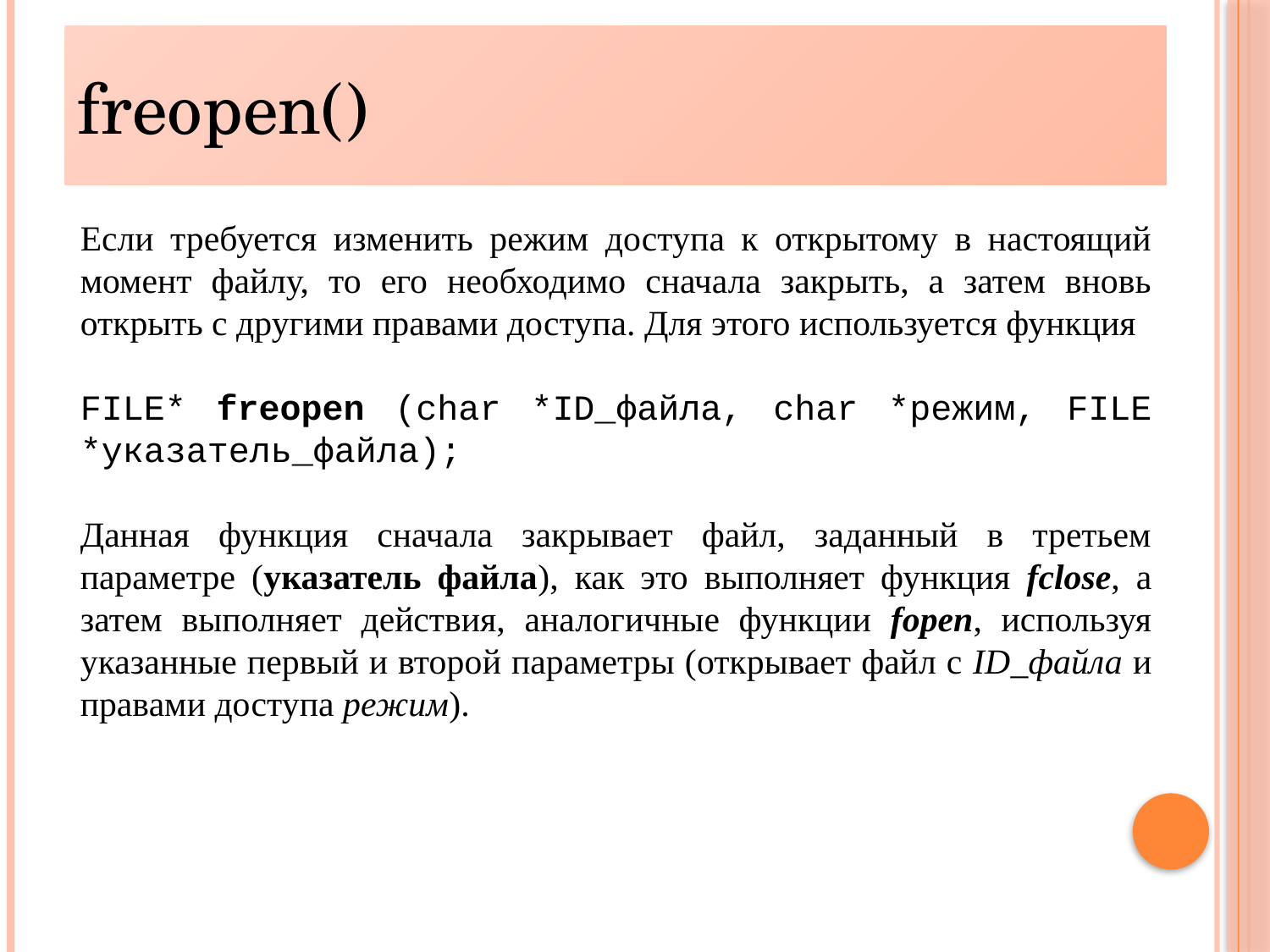

freopen()
14
Если требуется изменить режим доступа к открытому в настоящий момент файлу, то его необходимо сначала закрыть, а затем вновь открыть с другими правами доступа. Для этого используется функция

FILE* freopen (char *ID_файла, char *режим, FILE *указатель_файла);

Данная функция сначала закрывает файл, заданный в третьем параметре (указатель файла), как это выполняет функция fclose, а затем выполняет действия, аналогичные функции fopen, используя указанные первый и второй параметры (открывает файл с ID_файла и правами доступа режим).